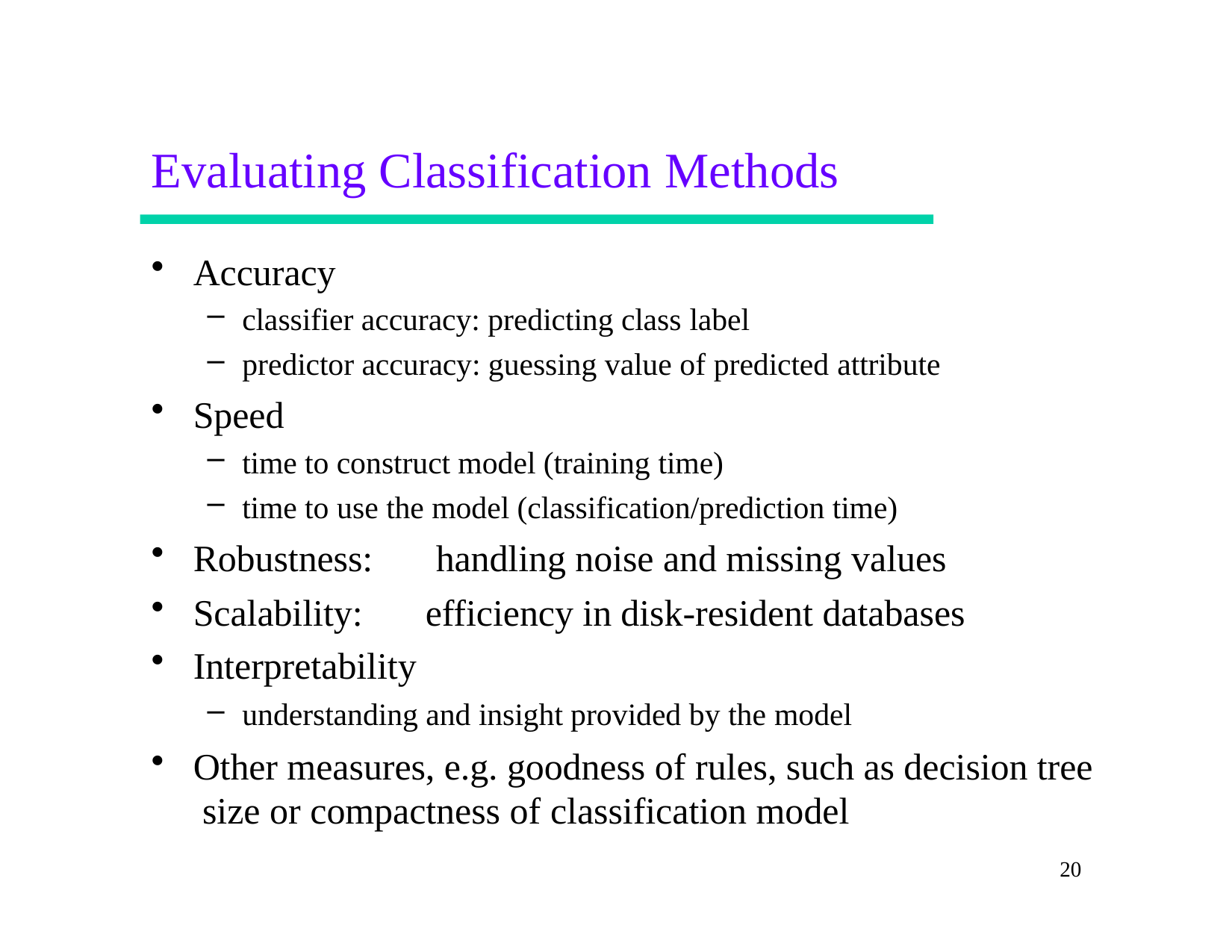

# Evaluating Classification Methods
Accuracy
classifier accuracy: predicting class label
predictor accuracy: guessing value of predicted attribute
Speed
time to construct model (training time)
time to use the model (classification/prediction time)
Robustness:	handling noise and missing values
Scalability:	efficiency in disk-resident databases
Interpretability
understanding and insight provided by the model
Other measures, e.g. goodness of rules, such as decision tree  size or compactness of classification model
20